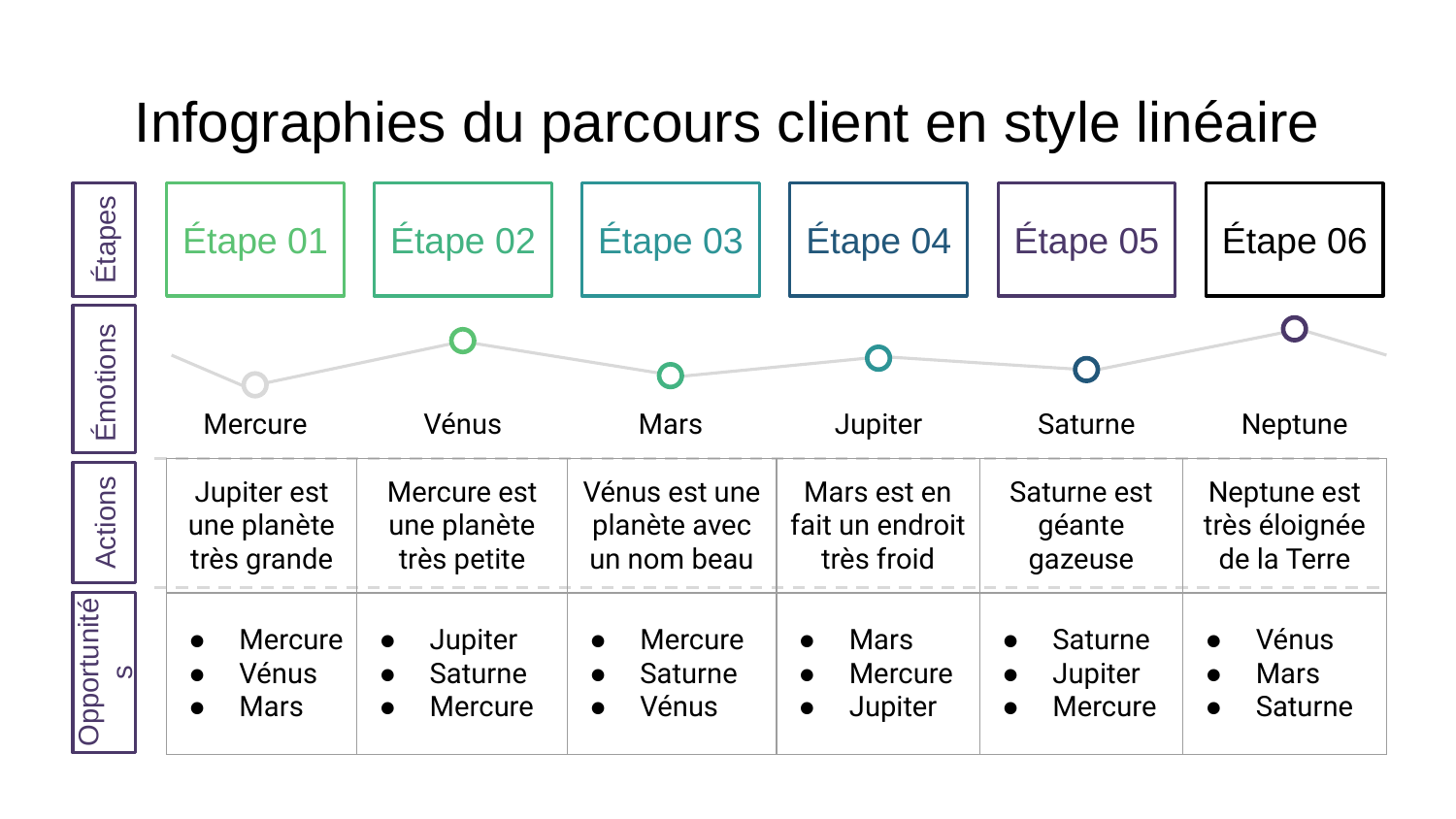

# Infographies du parcours client en style linéaire
Étape 01
Étape 02
Étape 03
Étape 04
Étape 05
Étape 06
Étapes

Émotions

Mercure
Vénus
Mars
Jupiter
Saturne
Neptune
| Jupiter est une planète très grande | Mercure est une planète très petite | Vénus est une planète avec un nom beau | Mars est en fait un endroit très froid | Saturne est géante gazeuse | Neptune est très éloignée de la Terre |
| --- | --- | --- | --- | --- | --- |
| Mercure Vénus Mars | Jupiter Saturne Mercure | Mercure Saturne Vénus | Mars Mercure Jupiter | Saturne Jupiter Mercure | Vénus Mars Saturne |
Actions
Opportunités